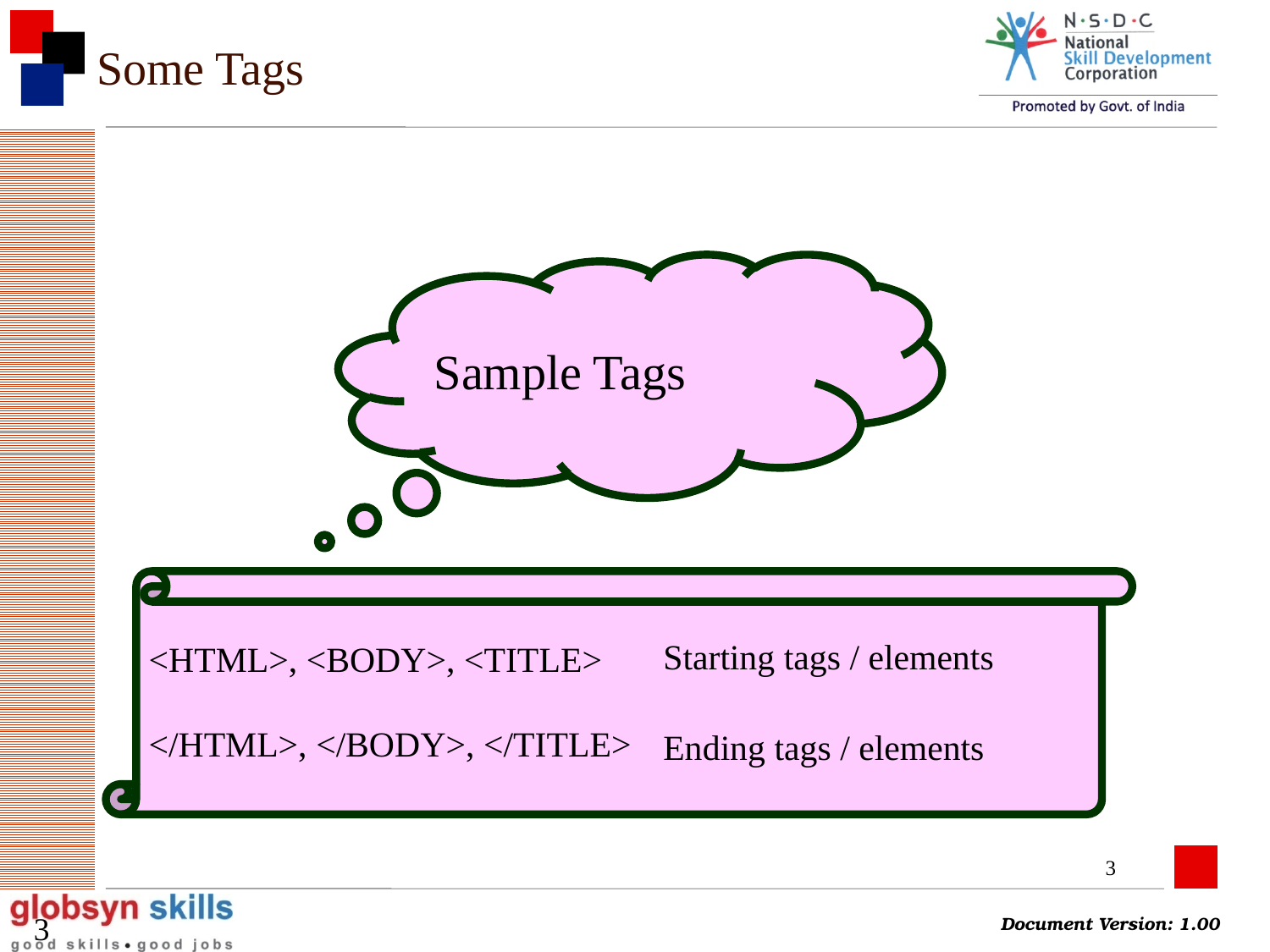

# Some Tags
Sample Tags
<HTML>, <BODY>, <TITLE>

</HTML>, </BODY>, </TITLE>
Starting tags / elements
Ending tags / elements
3